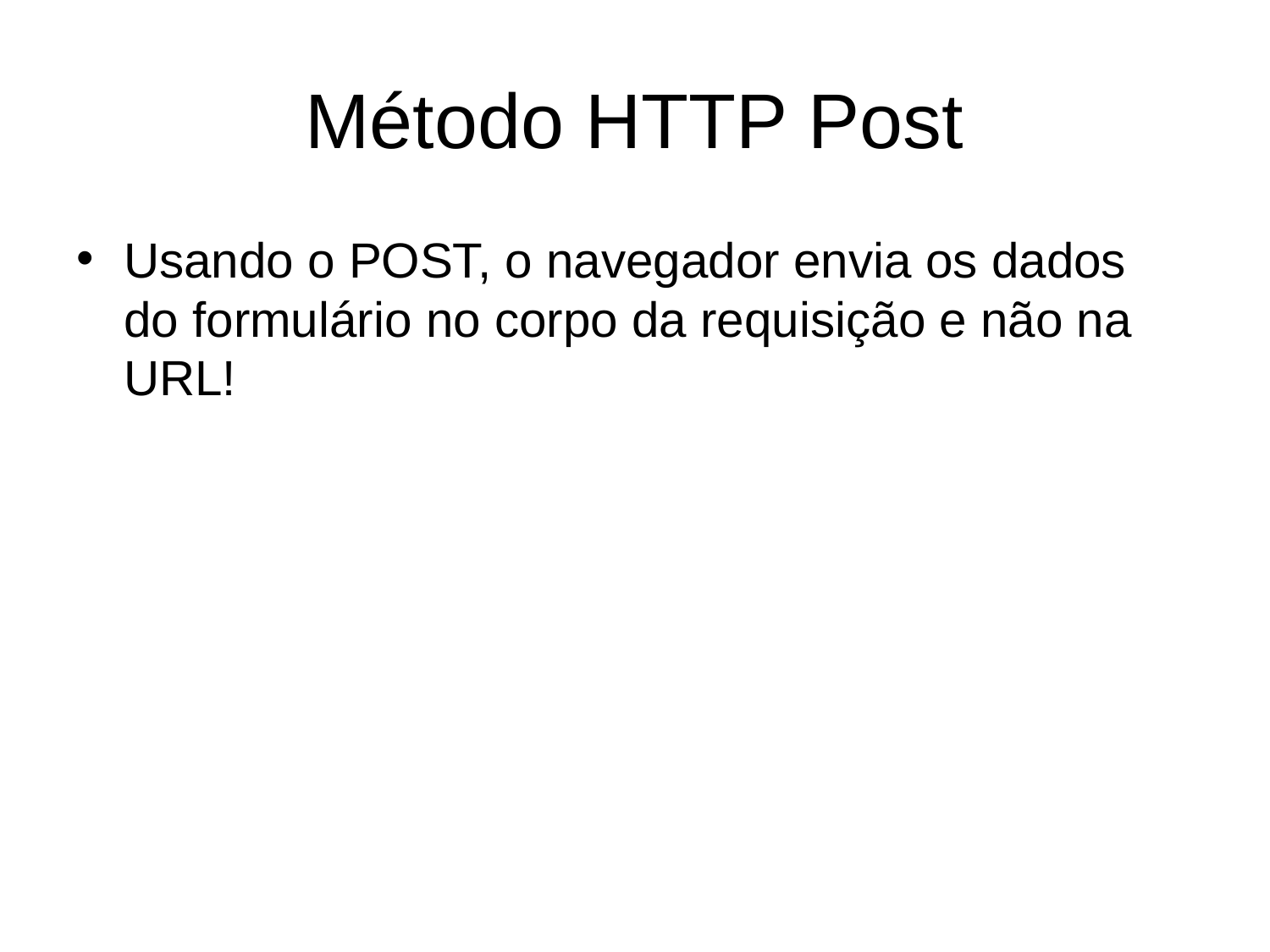

# Método HTTP Post
Usando o POST, o navegador envia os dados do formulário no corpo da requisição e não na URL!